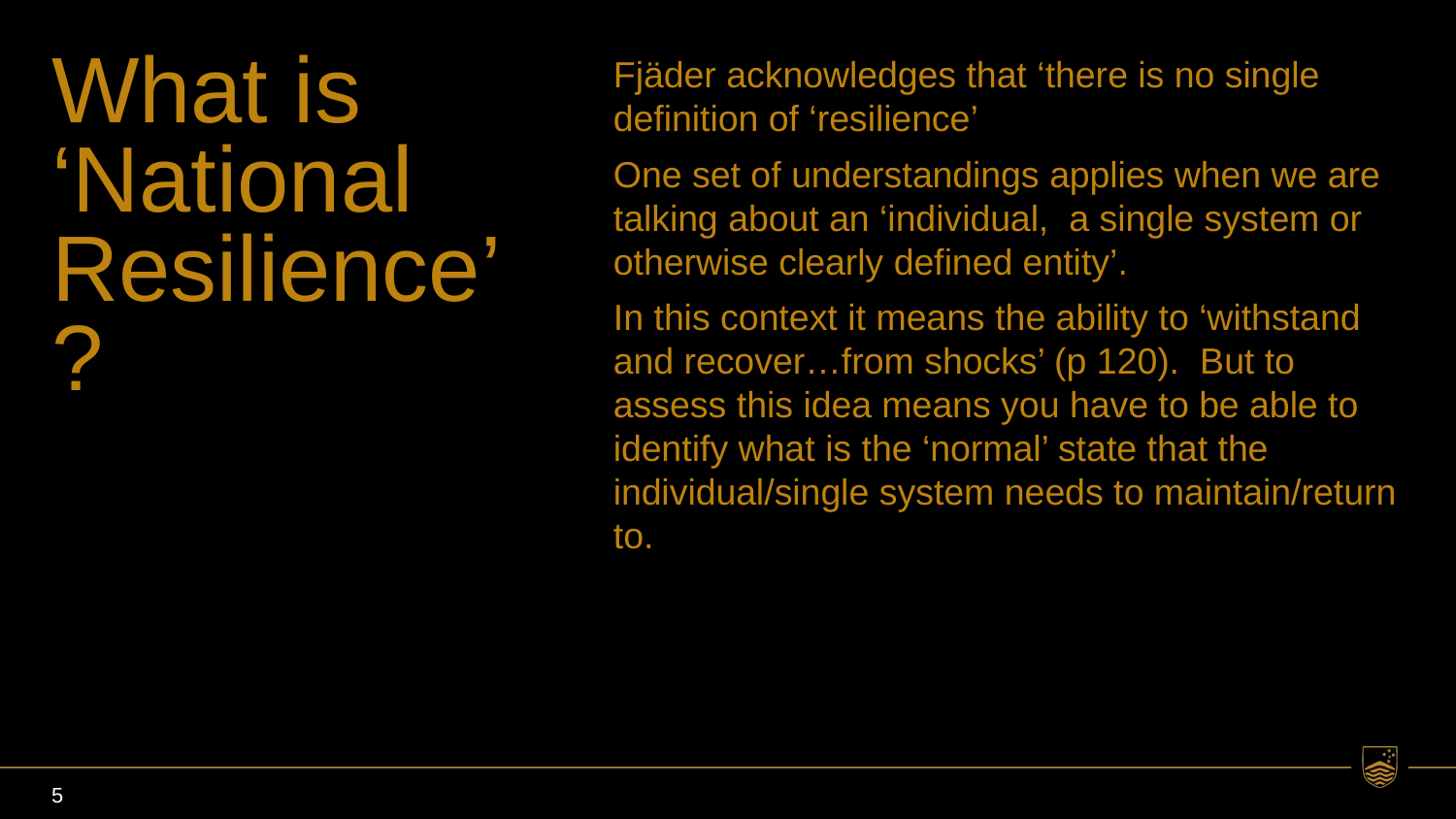

# What is ‘National Resilience’ ?
Fjäder acknowledges that ‘there is no single definition of ‘resilience’
One set of understandings applies when we are talking about an ‘individual,  a single system or otherwise clearly defined entity’.
In this context it means the ability to ‘withstand and recover…from shocks’ (p 120).  But to assess this idea means you have to be able to identify what is the ‘normal’ state that the individual/single system needs to maintain/return to.
5